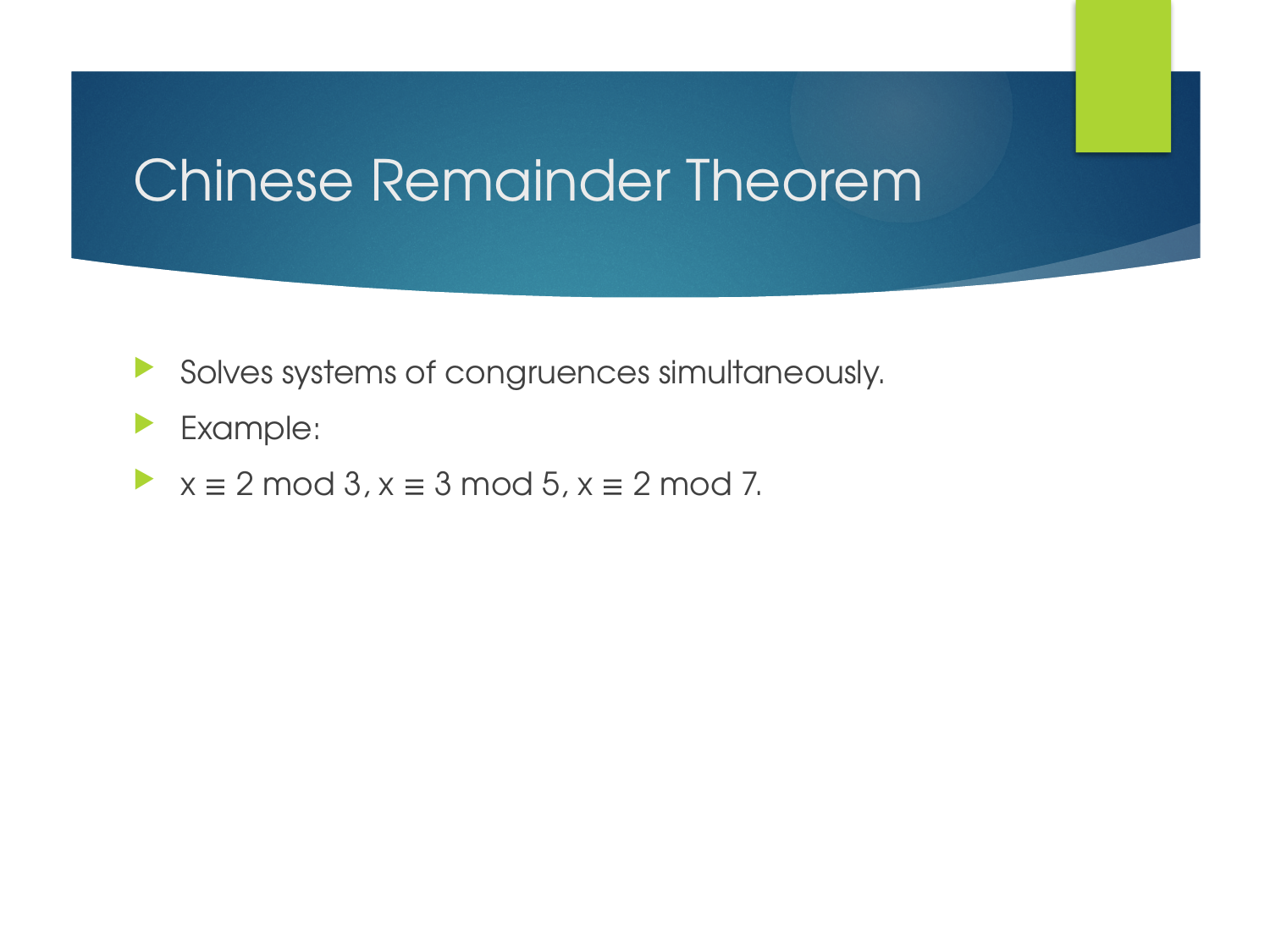

# Chinese Remainder Theorem
Solves systems of congruences simultaneously.
Example:
x ≡ 2 mod 3, x ≡ 3 mod 5, x ≡ 2 mod 7.